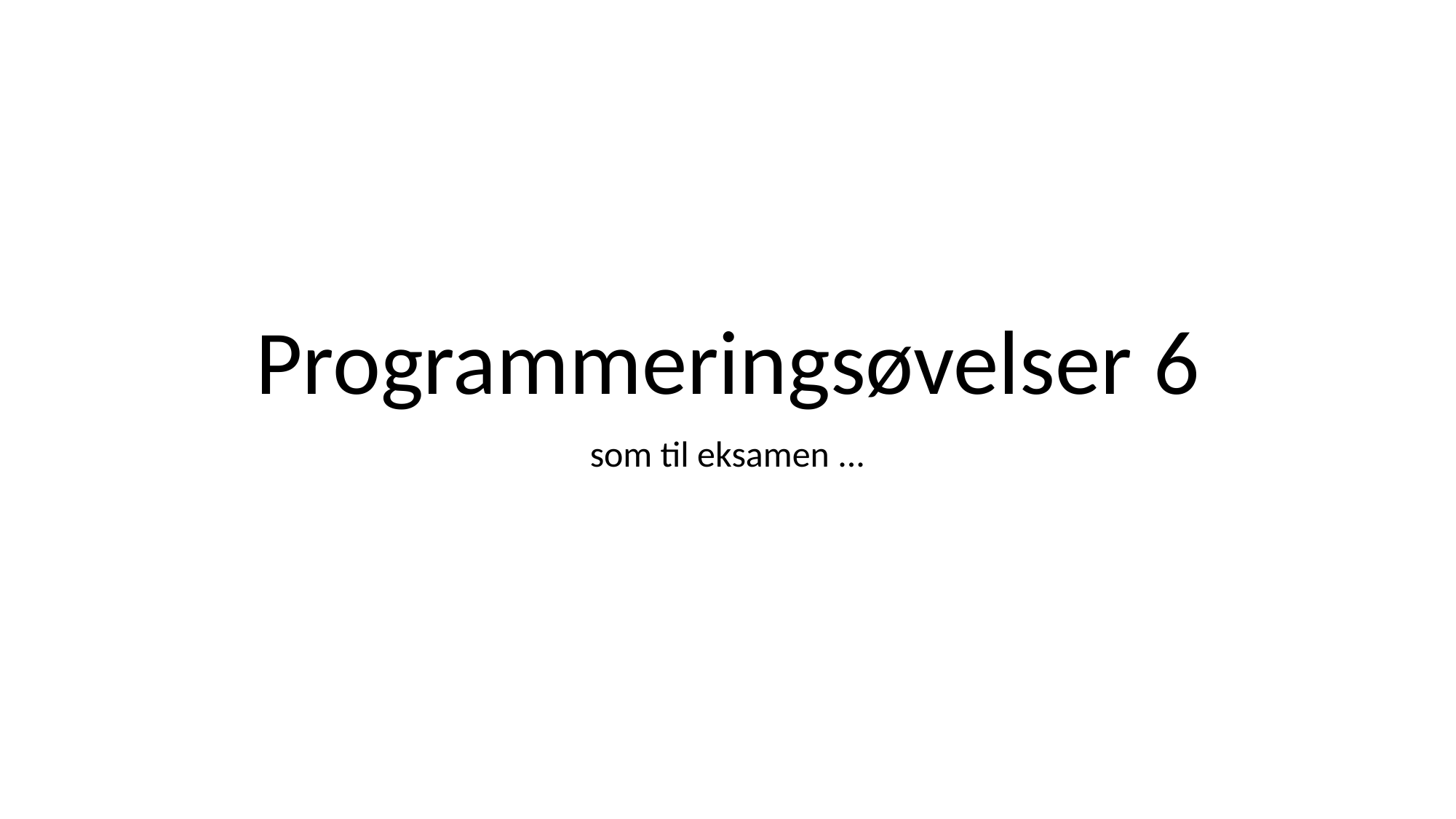

# Programmeringsøvelser 6
som til eksamen ...